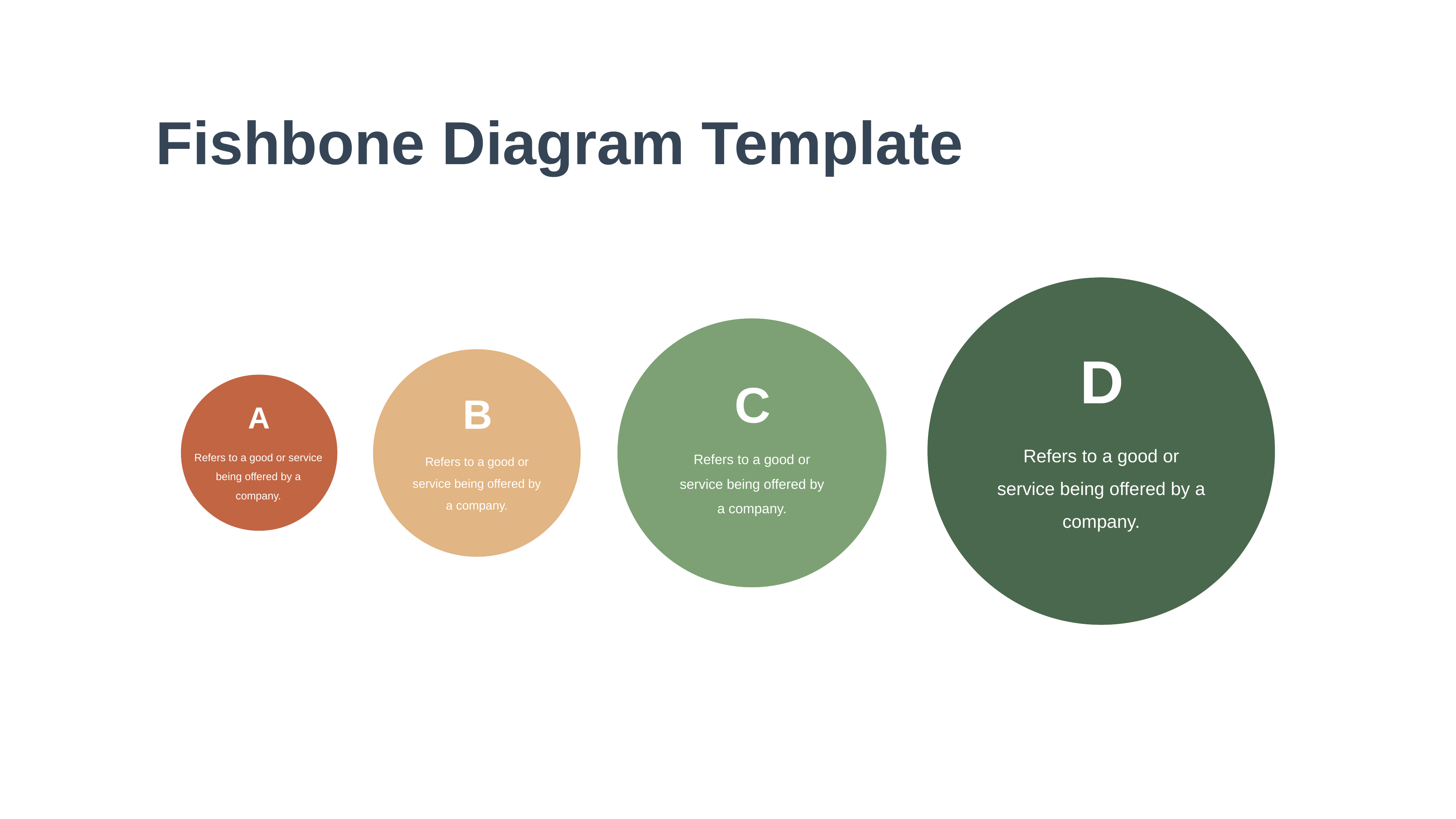

Fishbone Diagram Template

D

C

B
A
Refers to a good or service being offered by a company.
Refers to a good or service being offered by a company.
Refers to a good or service being offered by a company.
Refers to a good or service being offered by a company.